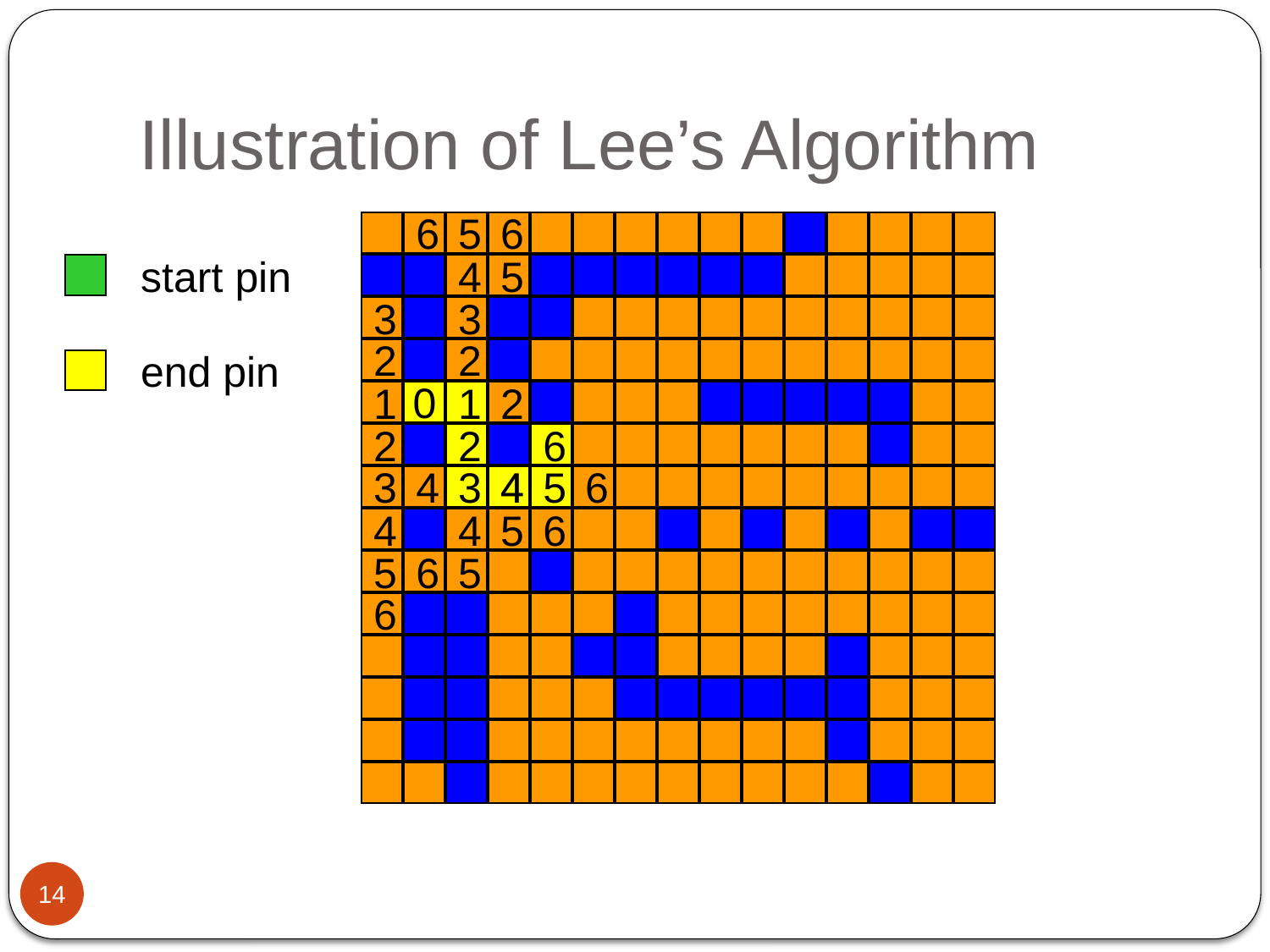

# Illustration of Lee’s Algorithm
6
5
6

start pin

4
5

3
3

2
2
end pin

0
1
1
1

2

2
2
2

6

3
4
3
3

4

4
5
5
6

4
4
5
6

5
6
5

6

14